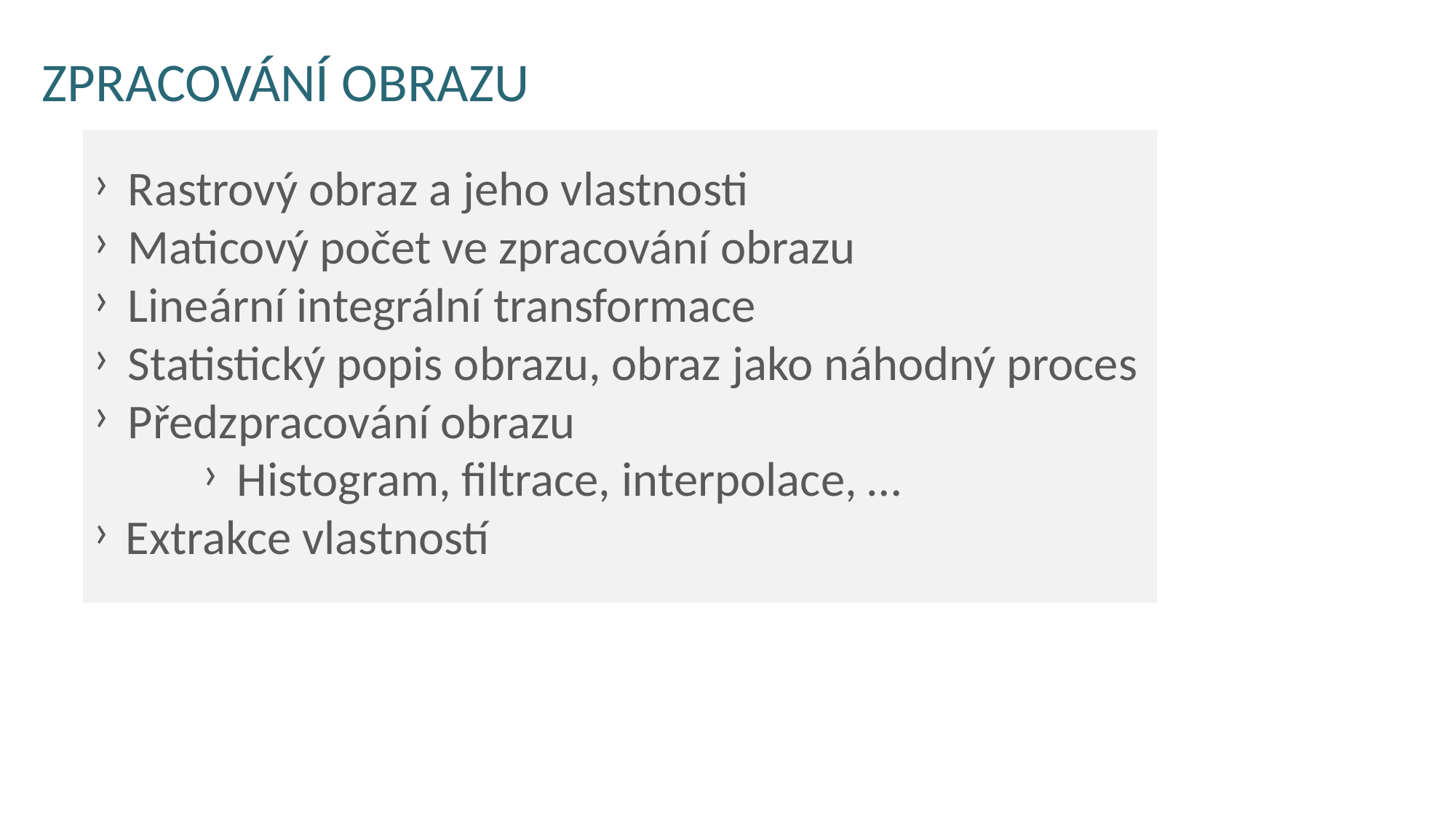

# Zpracování obrazu

Rastrový obraz a jeho vlastnosti
Maticový počet ve zpracování obrazu
Lineární integrální transformace
Statistický popis obrazu, obraz jako náhodný proces
Předzpracování obrazu
Histogram, filtrace, interpolace, …
Extrakce vlastností